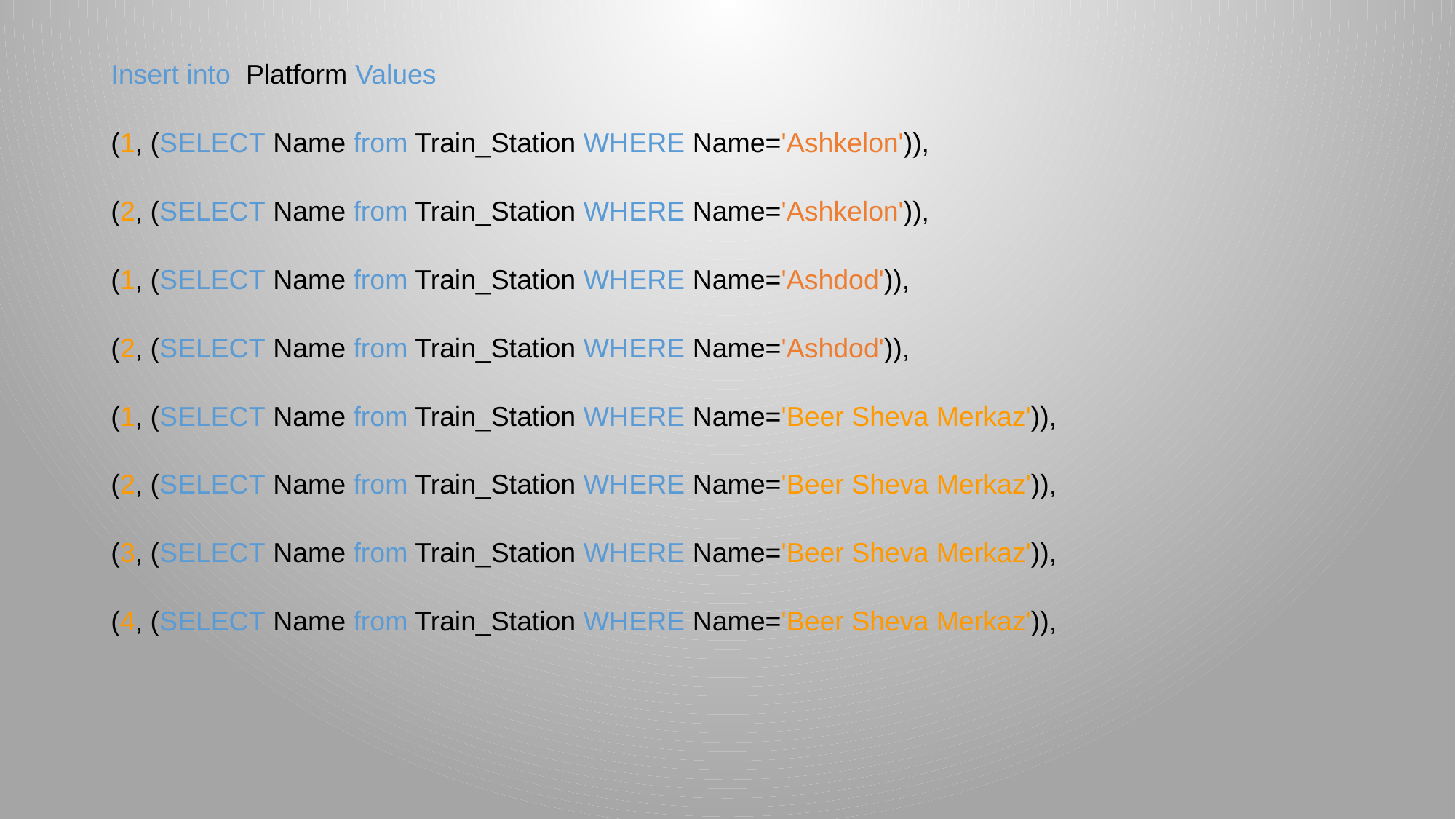

Insert into  Platform Values
(1, (SELECT Name from Train_Station WHERE Name='Ashkelon')),
(2, (SELECT Name from Train_Station WHERE Name='Ashkelon')),
(1, (SELECT Name from Train_Station WHERE Name='Ashdod')),
(2, (SELECT Name from Train_Station WHERE Name='Ashdod')),
(1, (SELECT Name from Train_Station WHERE Name='Beer Sheva Merkaz')),
(2, (SELECT Name from Train_Station WHERE Name='Beer Sheva Merkaz')),
(3, (SELECT Name from Train_Station WHERE Name='Beer Sheva Merkaz')),
(4, (SELECT Name from Train_Station WHERE Name='Beer Sheva Merkaz')),